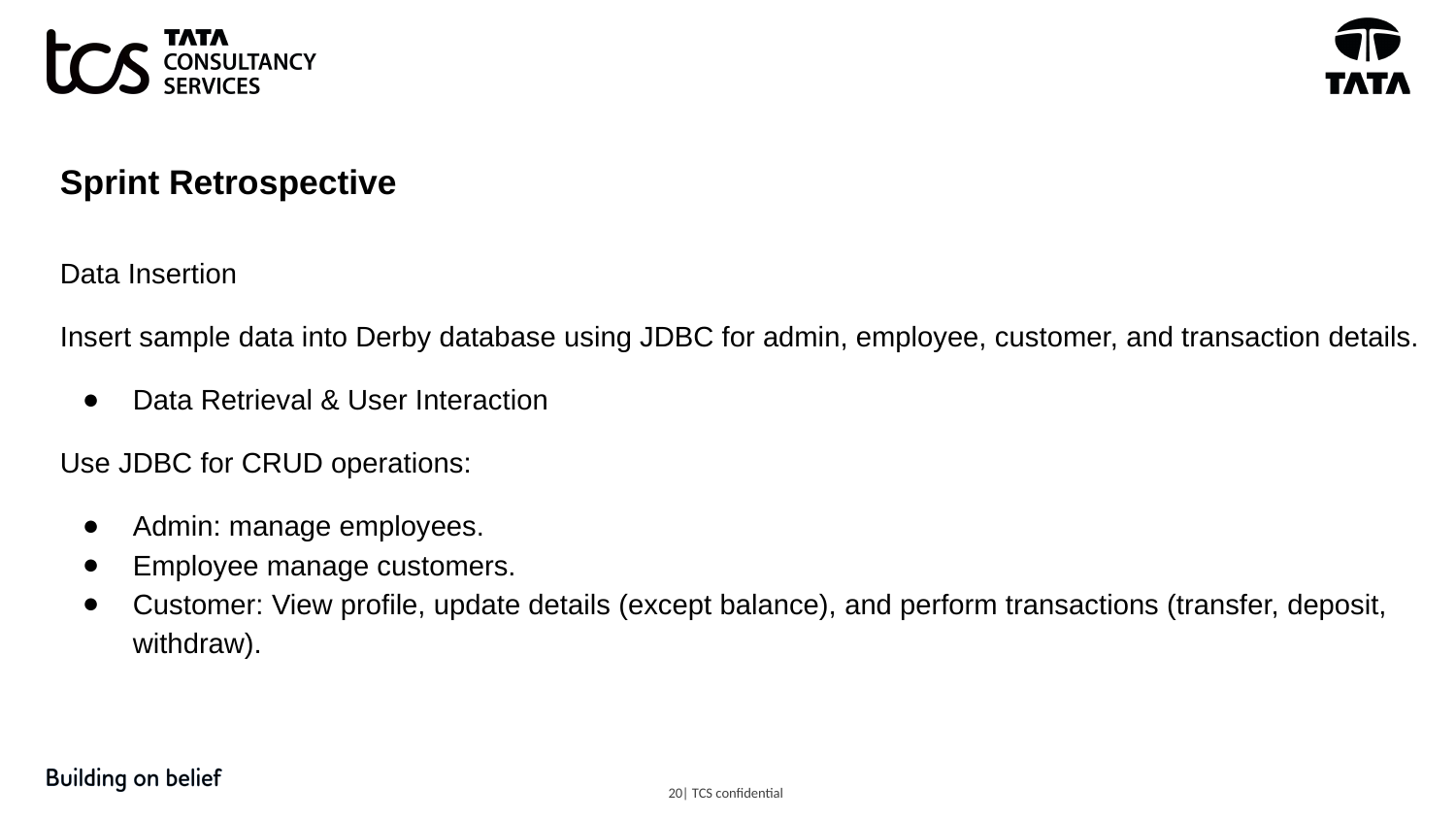

Sprint Retrospective
Data Insertion
Insert sample data into Derby database using JDBC for admin, employee, customer, and transaction details.
Data Retrieval & User Interaction
Use JDBC for CRUD operations:
Admin: manage employees.
Employee manage customers.
Customer: View profile, update details (except balance), and perform transactions (transfer, deposit, withdraw).

20| TCS confidential